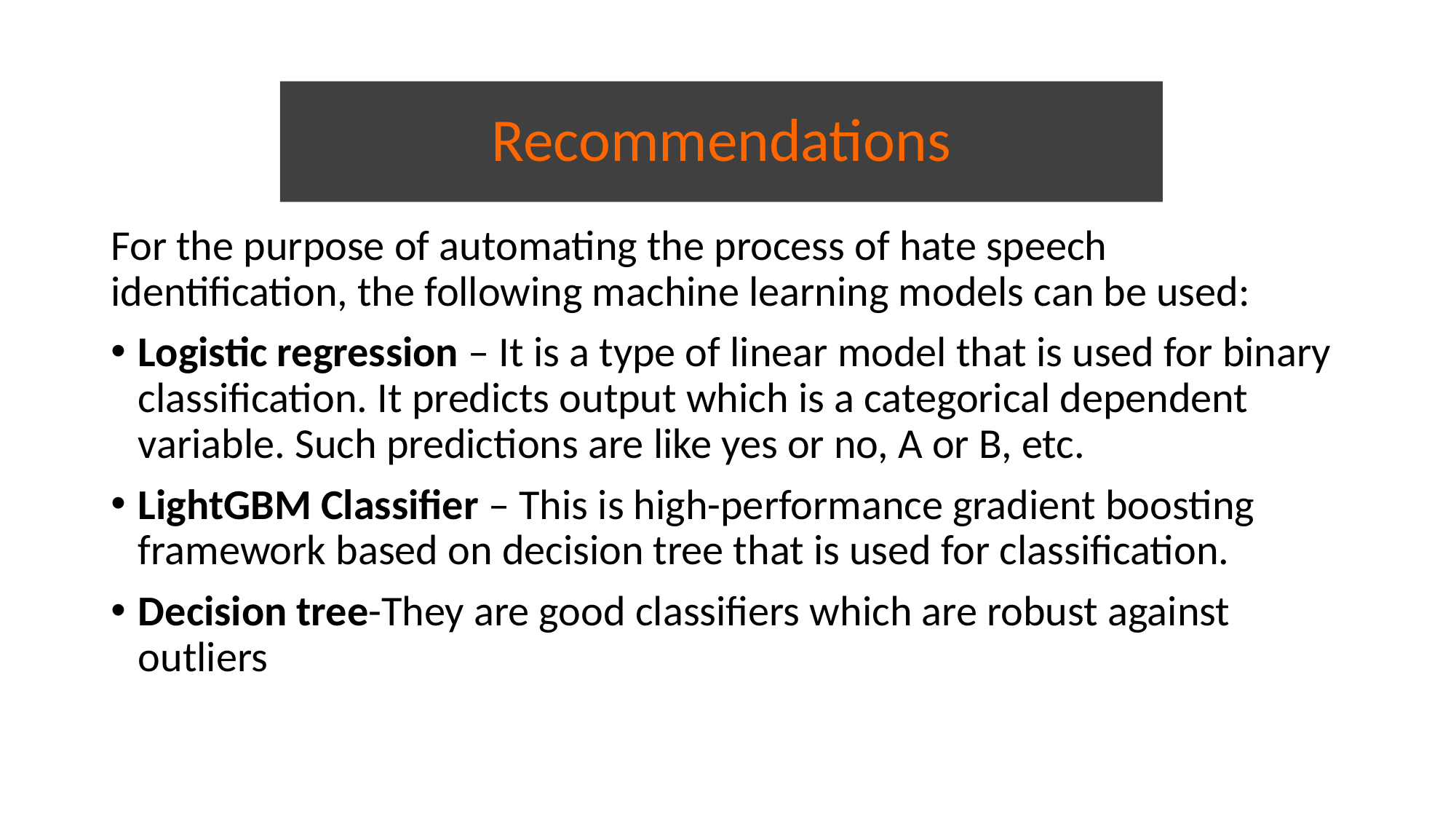

# Recommendations
For the purpose of automating the process of hate speech identification, the following machine learning models can be used:
Logistic regression – It is a type of linear model that is used for binary classification. It predicts output which is a categorical dependent variable. Such predictions are like yes or no, A or B, etc.
LightGBM Classifier – This is high-performance gradient boosting framework based on decision tree that is used for classification.
Decision tree-They are good classifiers which are robust against outliers